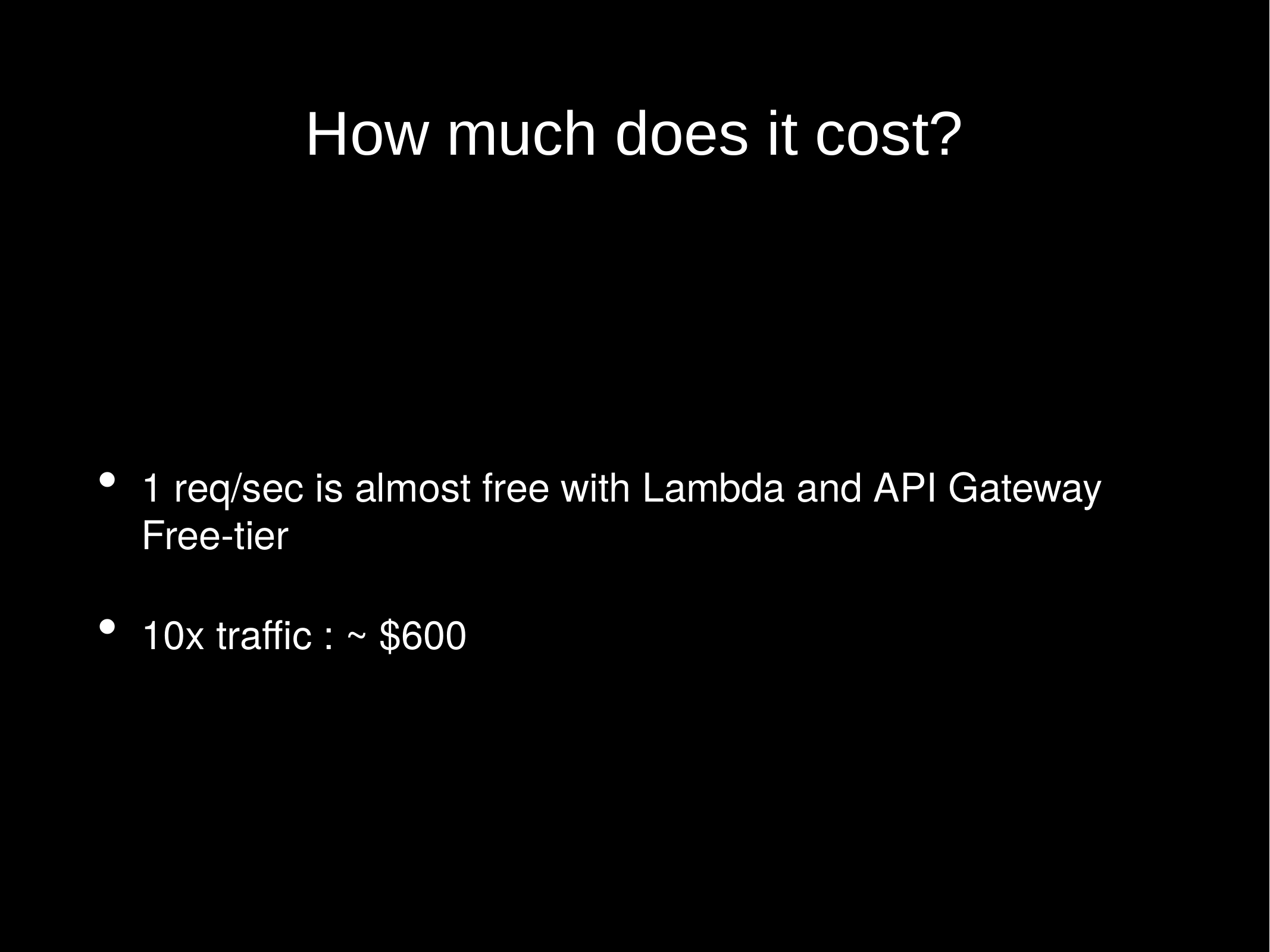

# How much does it cost?
1 req/sec is almost free with Lambda and API Gateway Free-tier
10x traffic : ~ $600